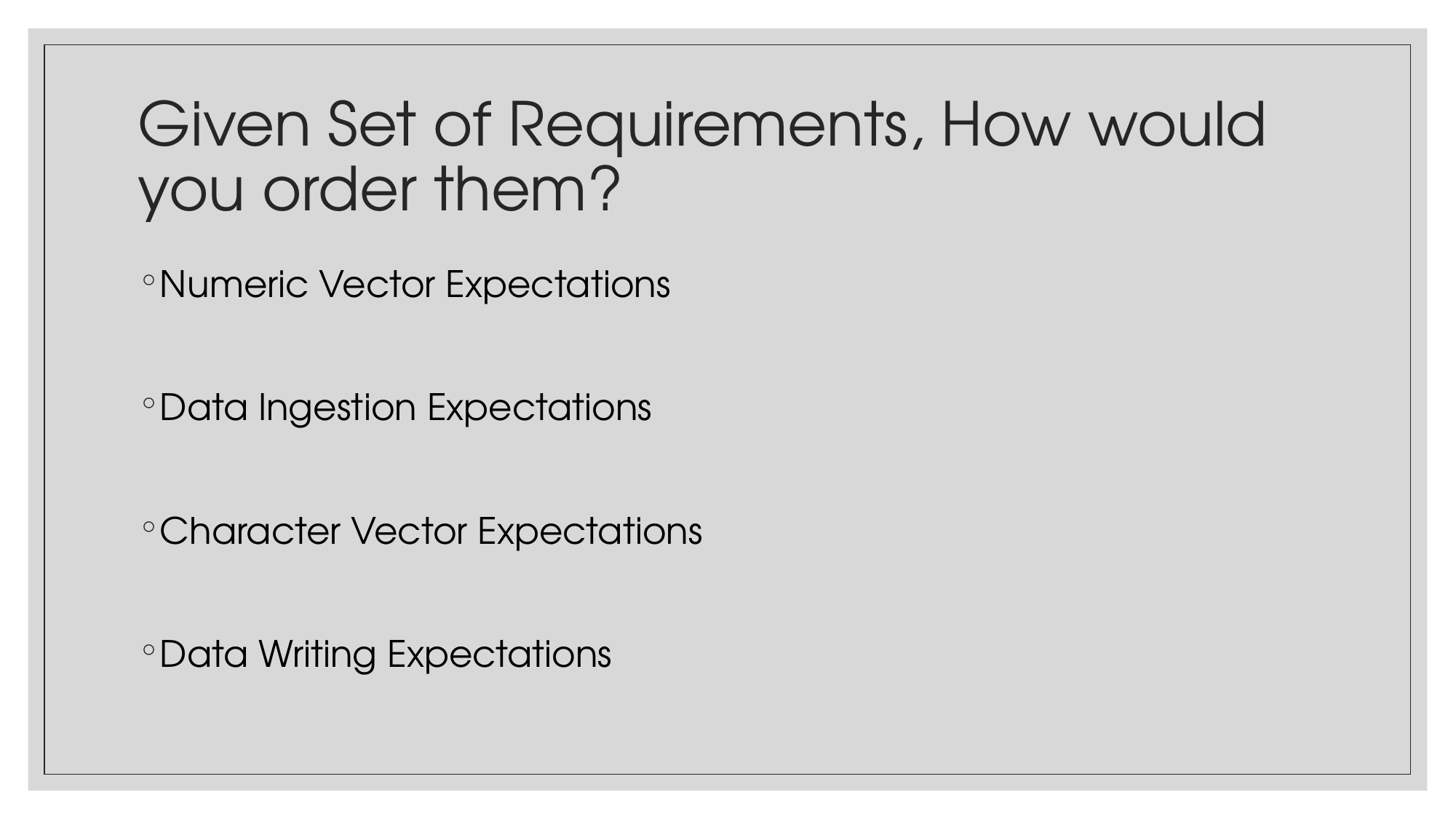

# Given Set of Requirements, How would you order them?
Numeric Vector Expectations

Data Ingestion Expectations

Character Vector Expectations

Data Writing Expectations